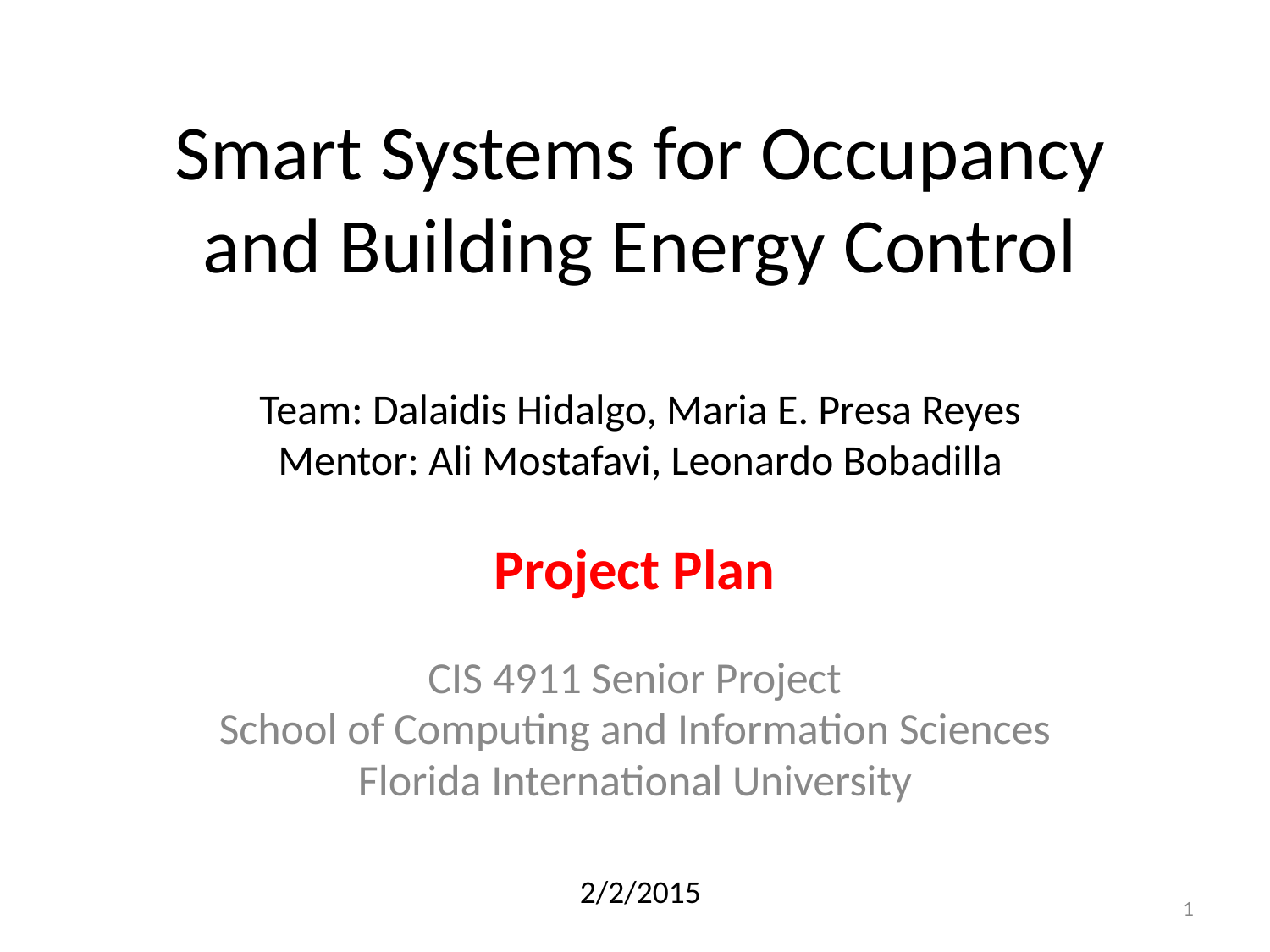

# Smart Systems for Occupancy and Building Energy Control
Team: Dalaidis Hidalgo, Maria E. Presa Reyes
Mentor: Ali Mostafavi, Leonardo Bobadilla
Project Plan

CIS 4911 Senior Project
School of Computing and Information Sciences
Florida International University

2/2/2015
1